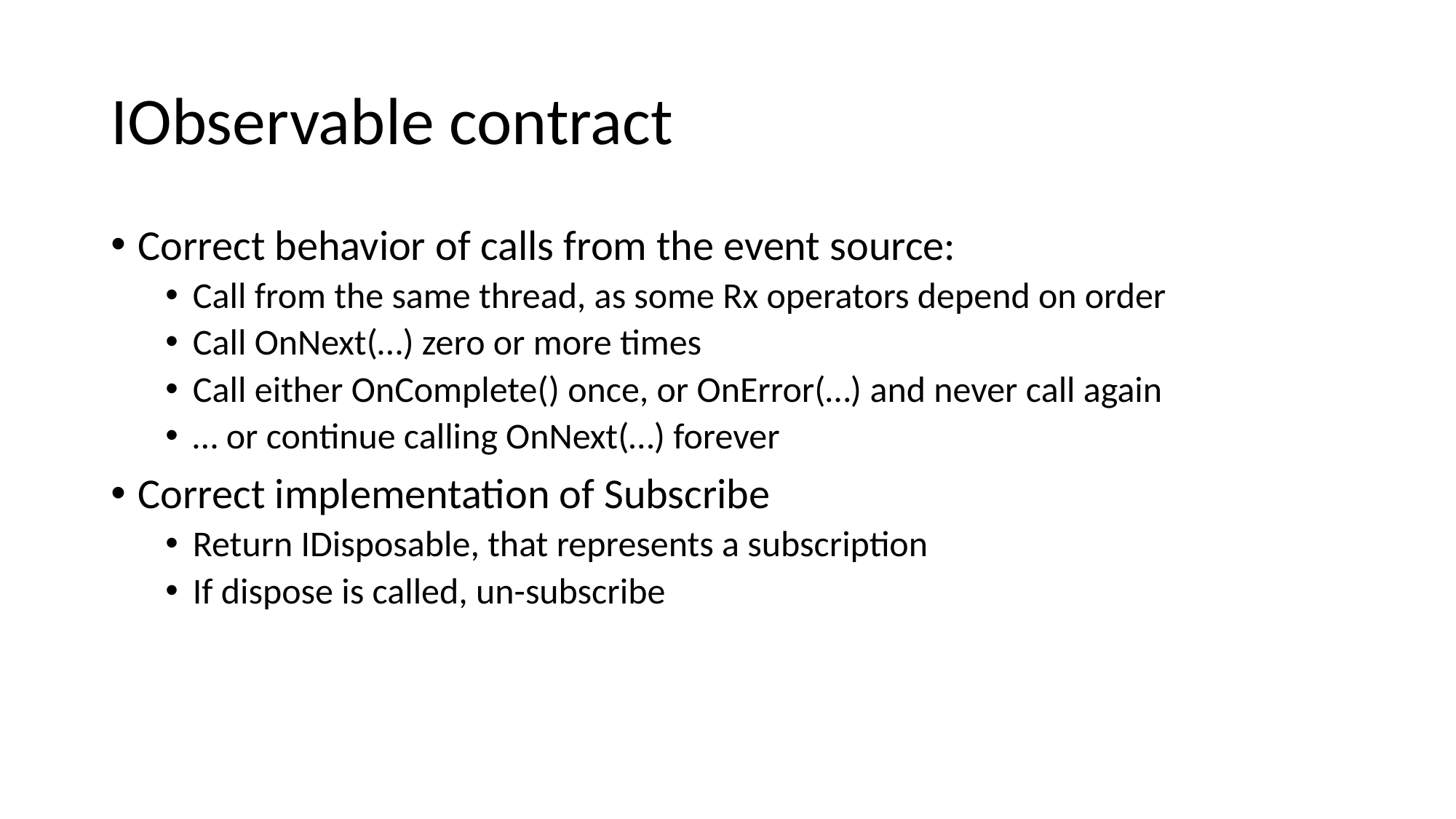

# IObservable contract
Correct behavior of calls from the event source:
Call from the same thread, as some Rx operators depend on order
Call OnNext(…) zero or more times
Call either OnComplete() once, or OnError(…) and never call again
… or continue calling OnNext(…) forever
Correct implementation of Subscribe
Return IDisposable, that represents a subscription
If dispose is called, un-subscribe